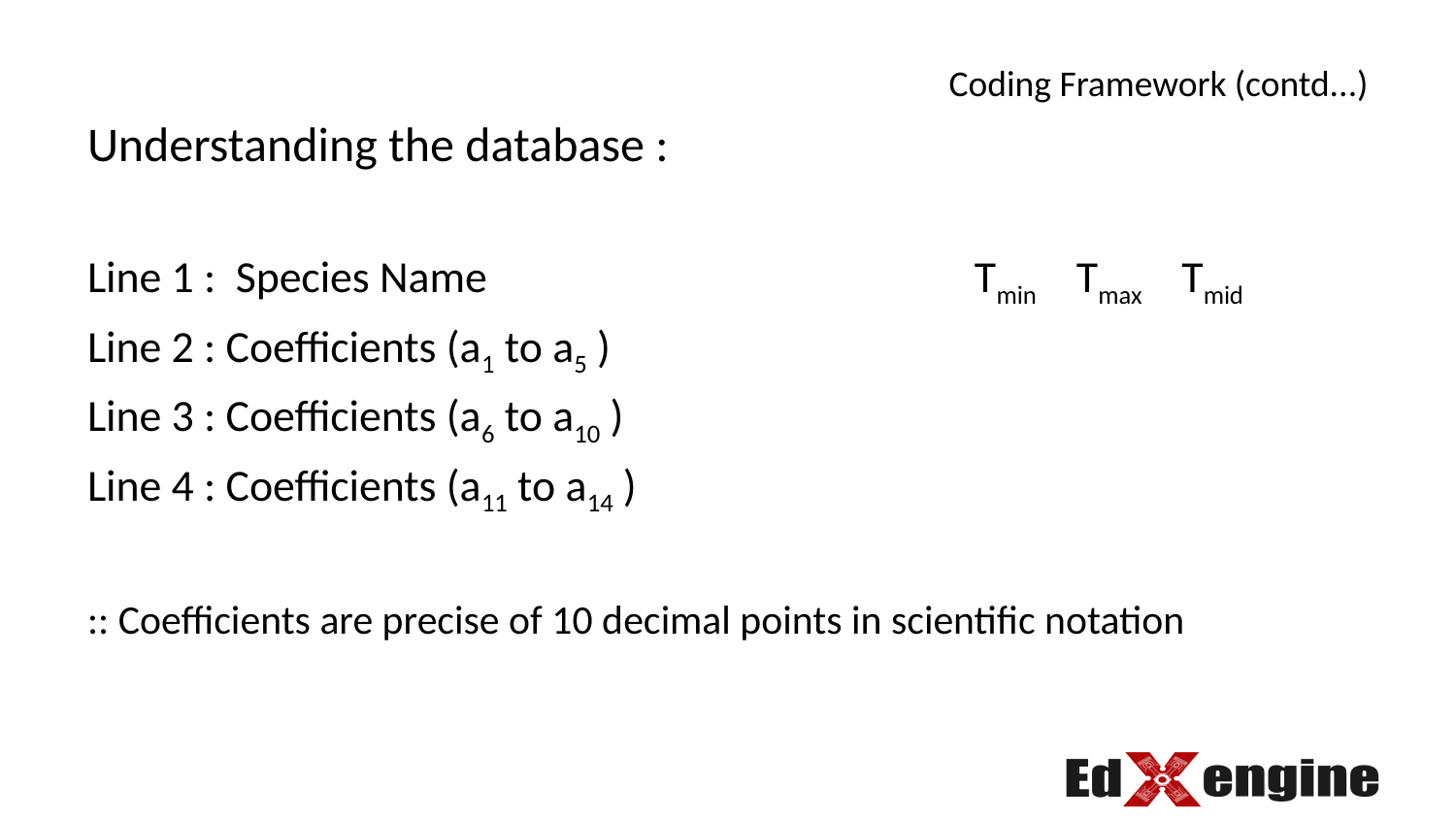

Coding Framework (contd...)
Understanding the database :

Line 1 :  Species Name                                                 Tmin    Tmax    Tmid
Line 2 : Coefficients (a1 to a5 )
Line 3 : Coefficients (a6 to a10 )
Line 4 : Coefficients (a11 to a14 )

:: Coefficients are precise of 10 decimal points in scientific notation